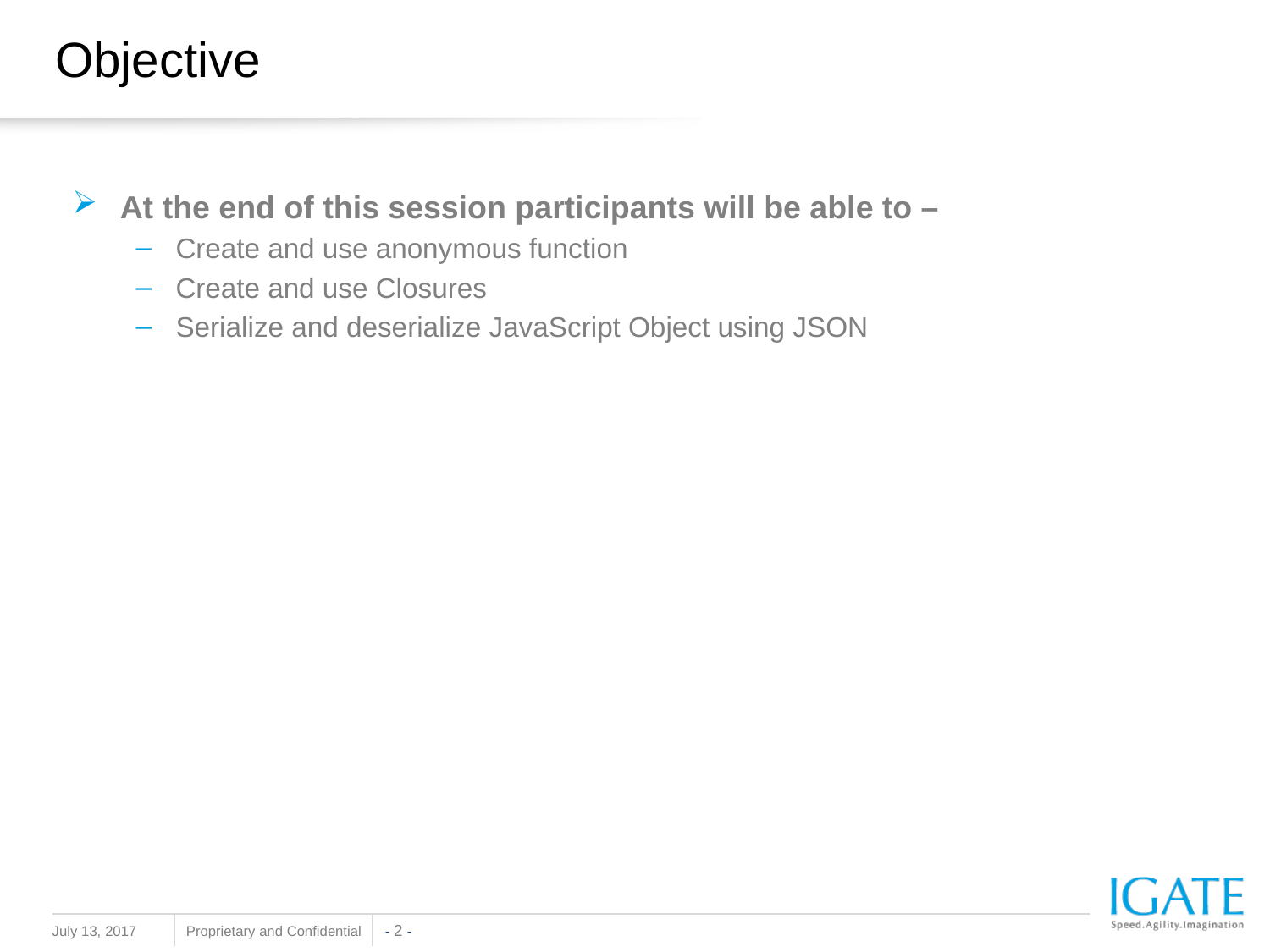

# Objective
At the end of this session participants will be able to –
Create and use anonymous function
Create and use Closures
Serialize and deserialize JavaScript Object using JSON